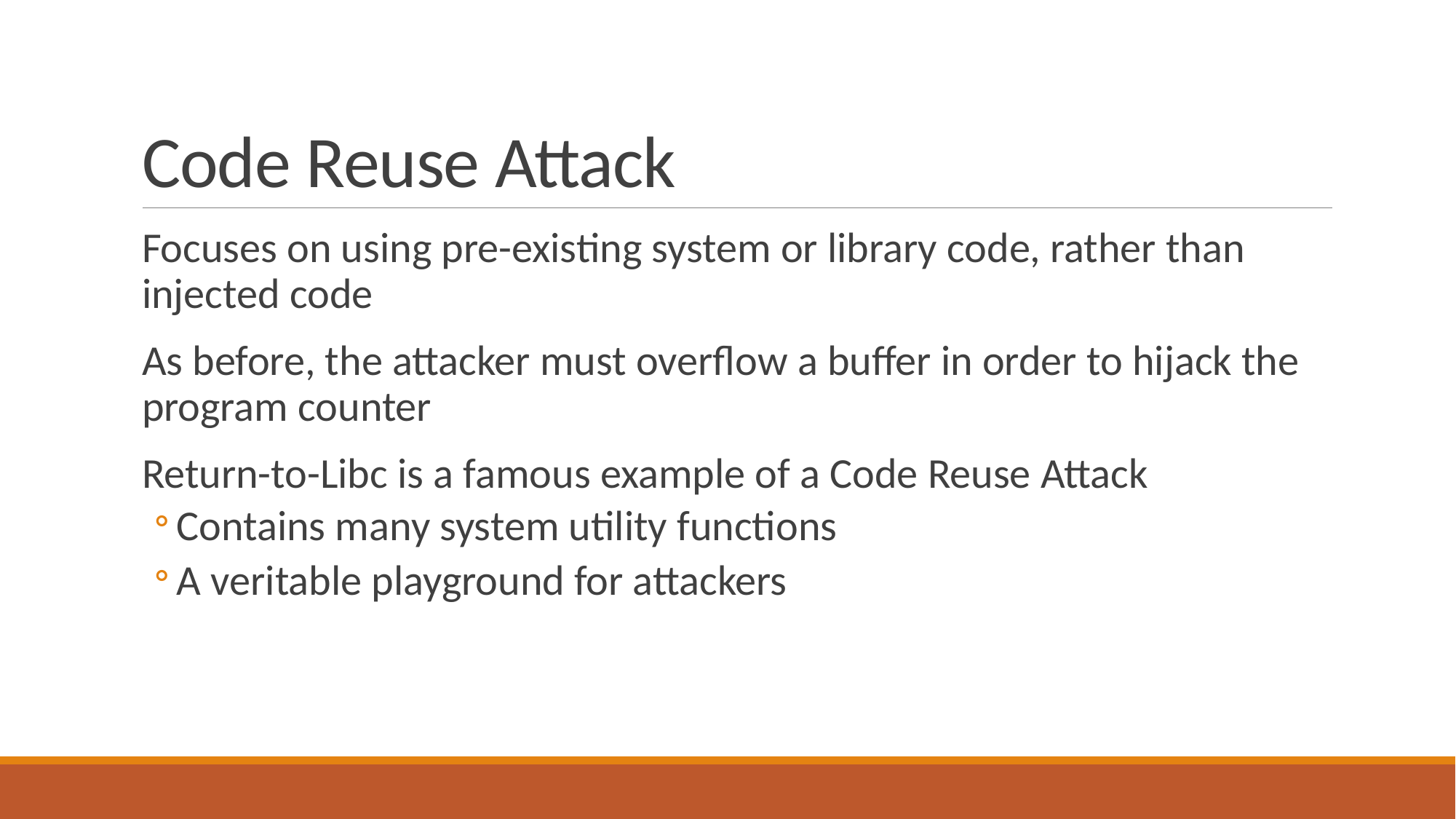

# Code Reuse Attack
Focuses on using pre-existing system or library code, rather than injected code
As before, the attacker must overflow a buffer in order to hijack the program counter
Return-to-Libc is a famous example of a Code Reuse Attack
Contains many system utility functions
A veritable playground for attackers